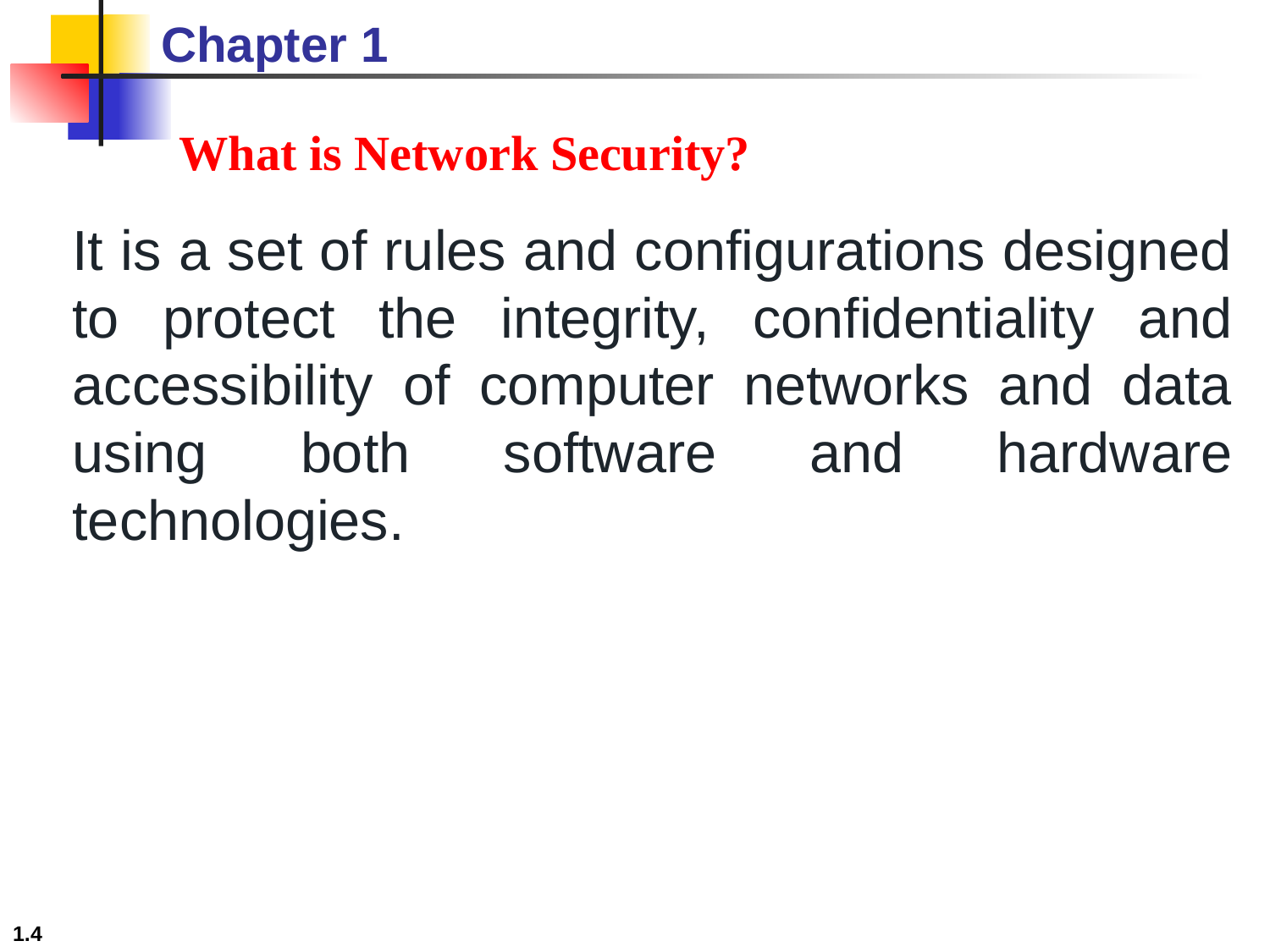

Chapter 1

What is Network Security?
It is a set of rules and configurations designed to protect the integrity, confidentiality and accessibility of computer networks and data using both software and hardware technologies.
1.4